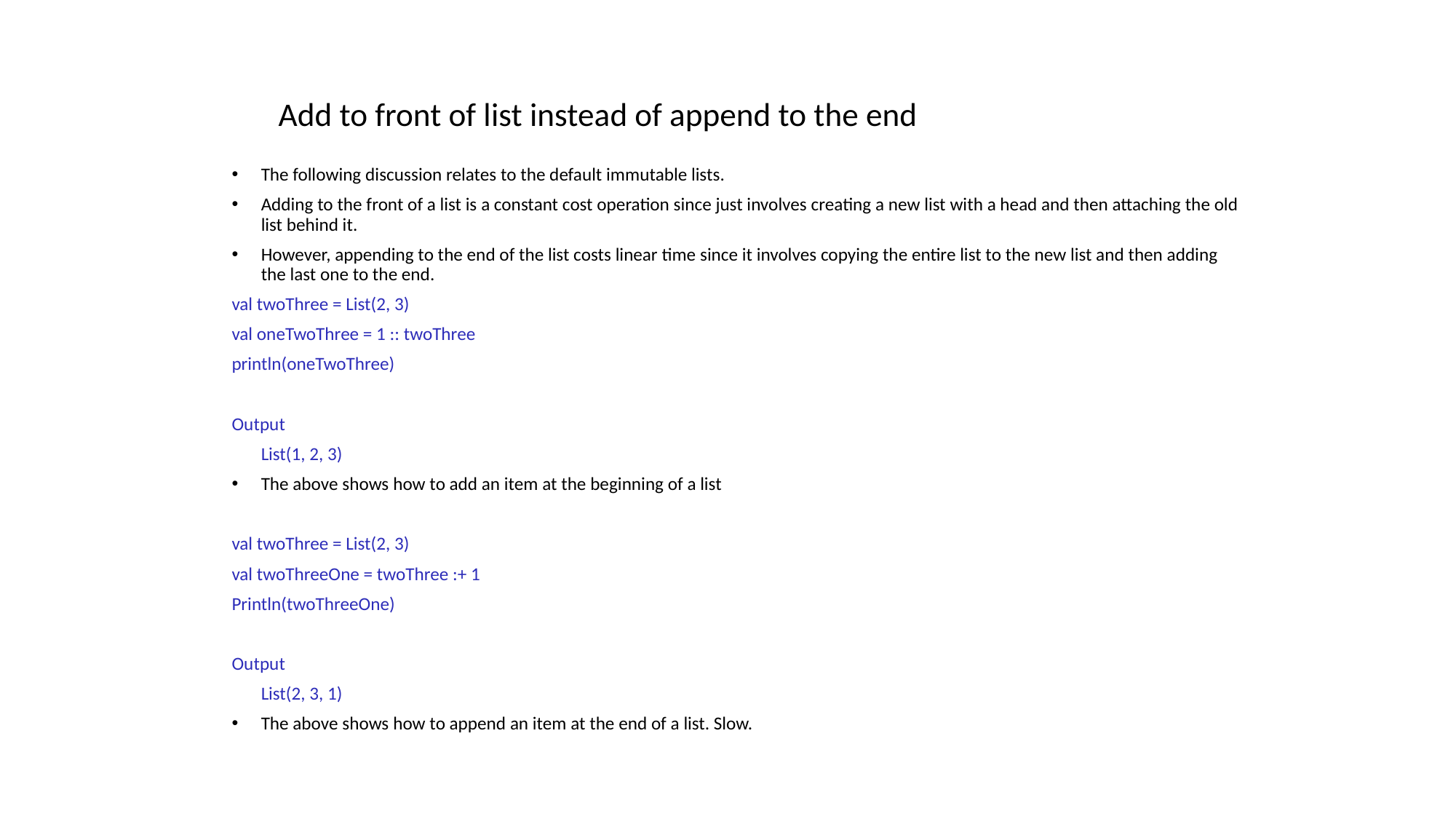

# Add to front of list instead of append to the end
The following discussion relates to the default immutable lists.
Adding to the front of a list is a constant cost operation since just involves creating a new list with a head and then attaching the old list behind it.
However, appending to the end of the list costs linear time since it involves copying the entire list to the new list and then adding the last one to the end.
val twoThree = List(2, 3)
val oneTwoThree = 1 :: twoThree
println(oneTwoThree)

Output
	List(1, 2, 3)
The above shows how to add an item at the beginning of a list

val twoThree = List(2, 3)
val twoThreeOne = twoThree :+ 1
Println(twoThreeOne)

Output
	List(2, 3, 1)
The above shows how to append an item at the end of a list. Slow.